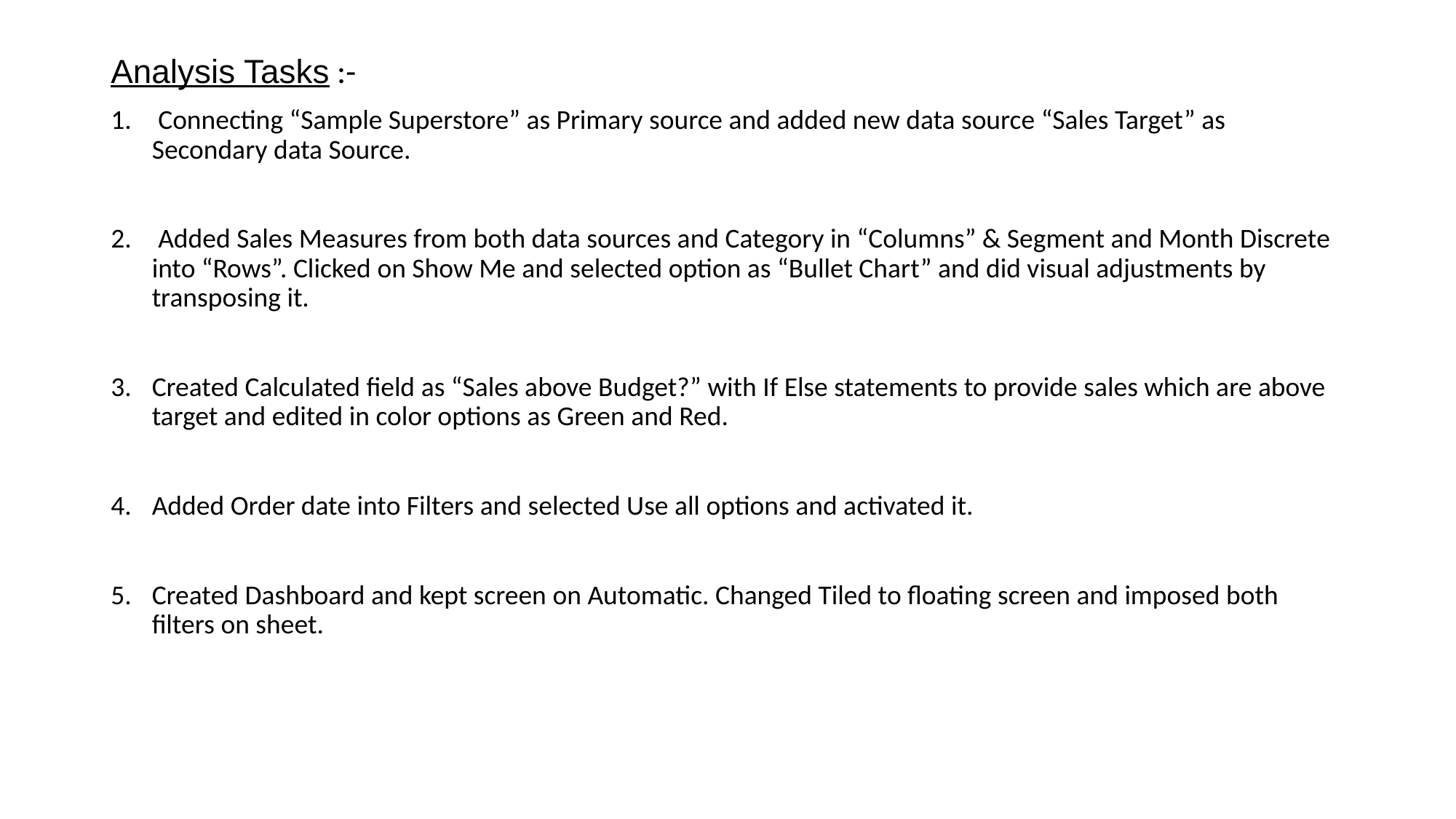

Analysis Tasks :-
 Connecting “Sample Superstore” as Primary source and added new data source “Sales Target” as Secondary data Source.

 Added Sales Measures from both data sources and Category in “Columns” & Segment and Month Discrete into “Rows”. Clicked on Show Me and selected option as “Bullet Chart” and did visual adjustments by transposing it.

Created Calculated field as “Sales above Budget?” with If Else statements to provide sales which are above target and edited in color options as Green and Red.

Added Order date into Filters and selected Use all options and activated it.

Created Dashboard and kept screen on Automatic. Changed Tiled to floating screen and imposed both filters on sheet.